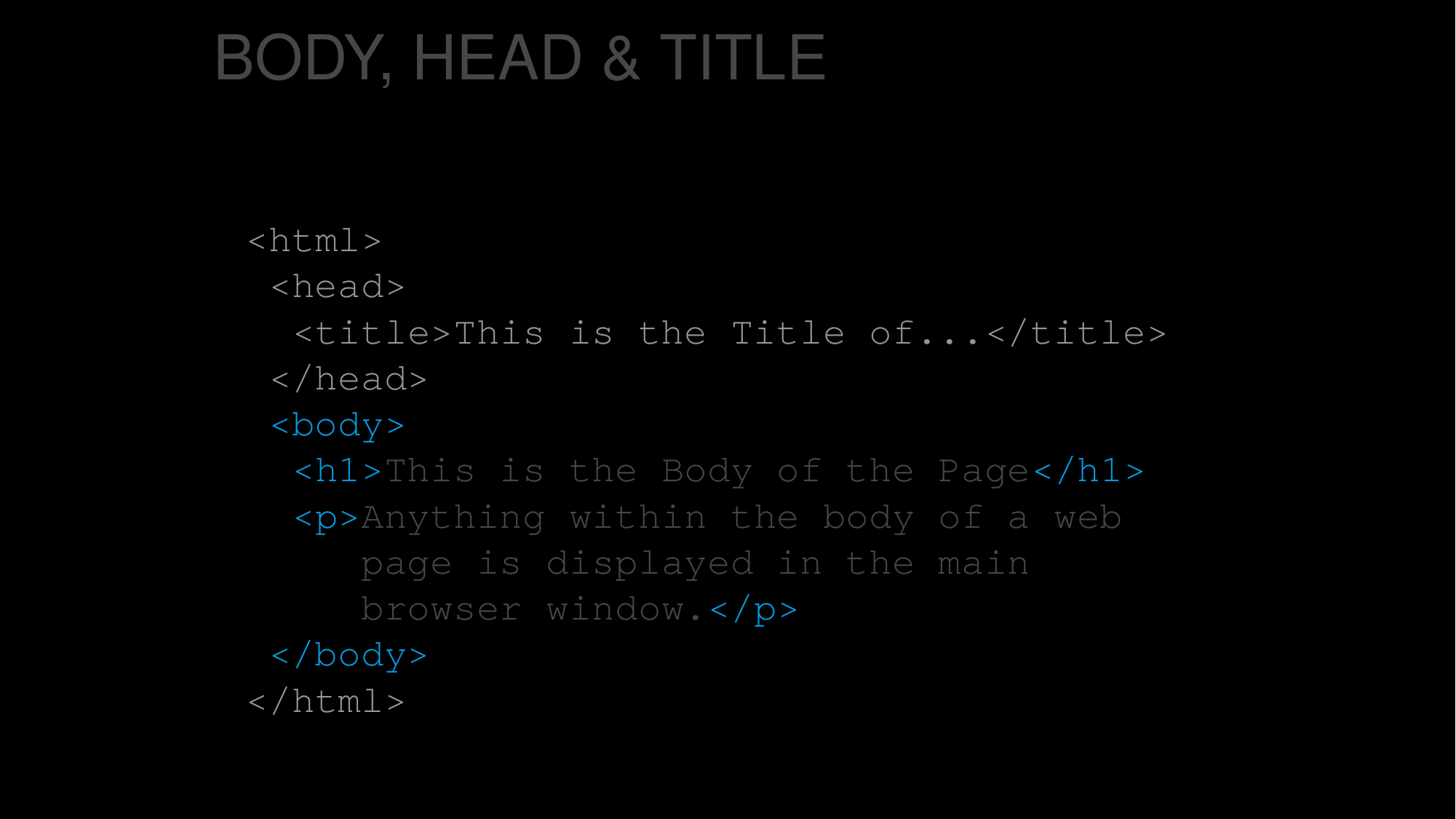

BODY, HEAD & TITLE
<html>
 <head>
  <title>This is the Title of...</title>
 </head>
 <body>
  <h1>This is the Body of the Page</h1>
  <p>Anything within the body of a web
     page is displayed in the main
     browser window.</p>
 </body>
</html>